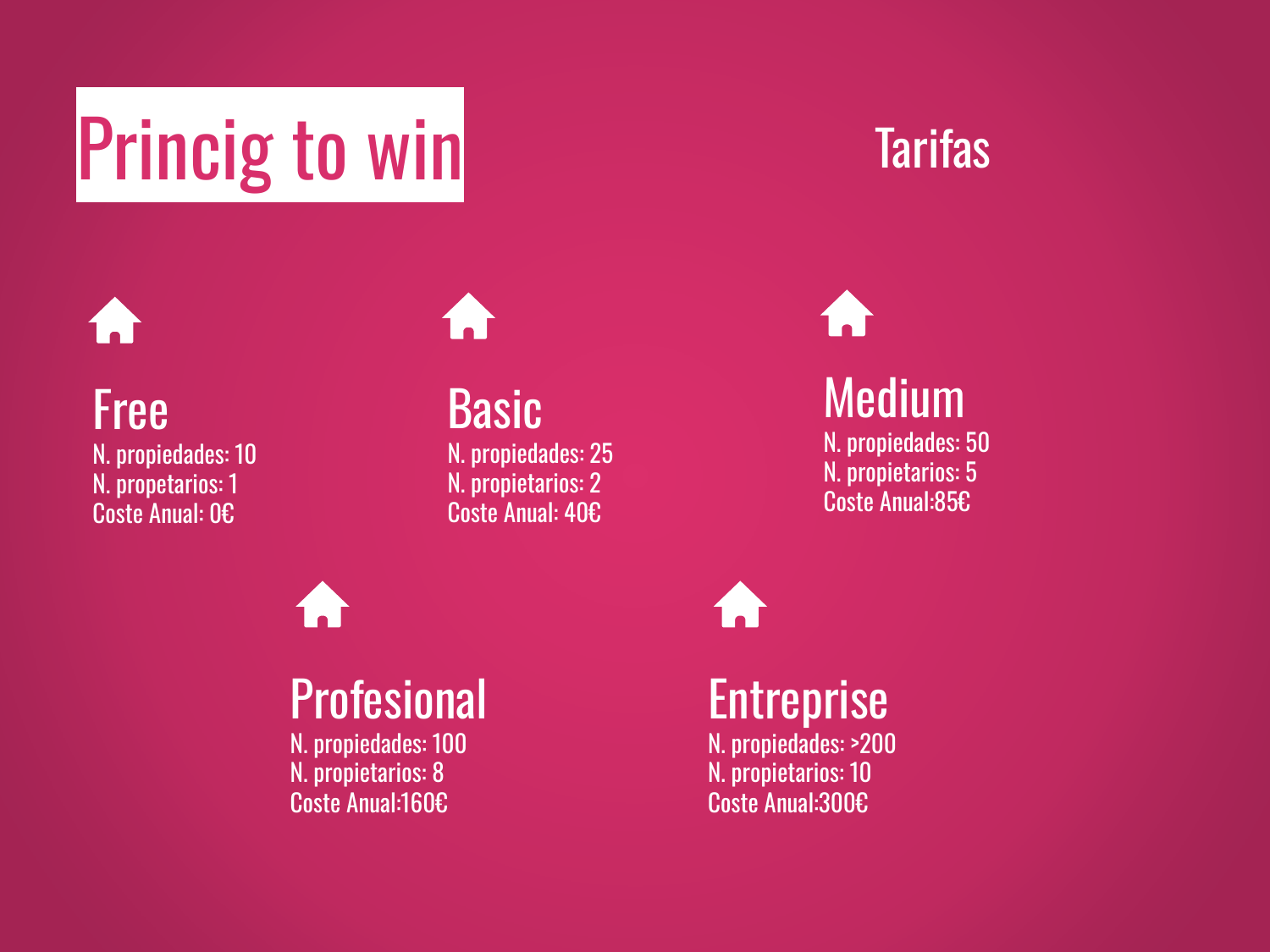

Princig to win
Tarifas

Medium
N. propiedades: 50
N. propietarios: 5
Coste Anual:85€

Basic
N. propiedades: 25
N. propietarios: 2
Coste Anual: 40€

Free
N. propiedades: 10
N. propetarios: 1
Coste Anual: 0€

Profesional
N. propiedades: 100
N. propietarios: 8
Coste Anual:160€
Entreprise
N. propiedades: >200
N. propietarios: 10
Coste Anual:300€